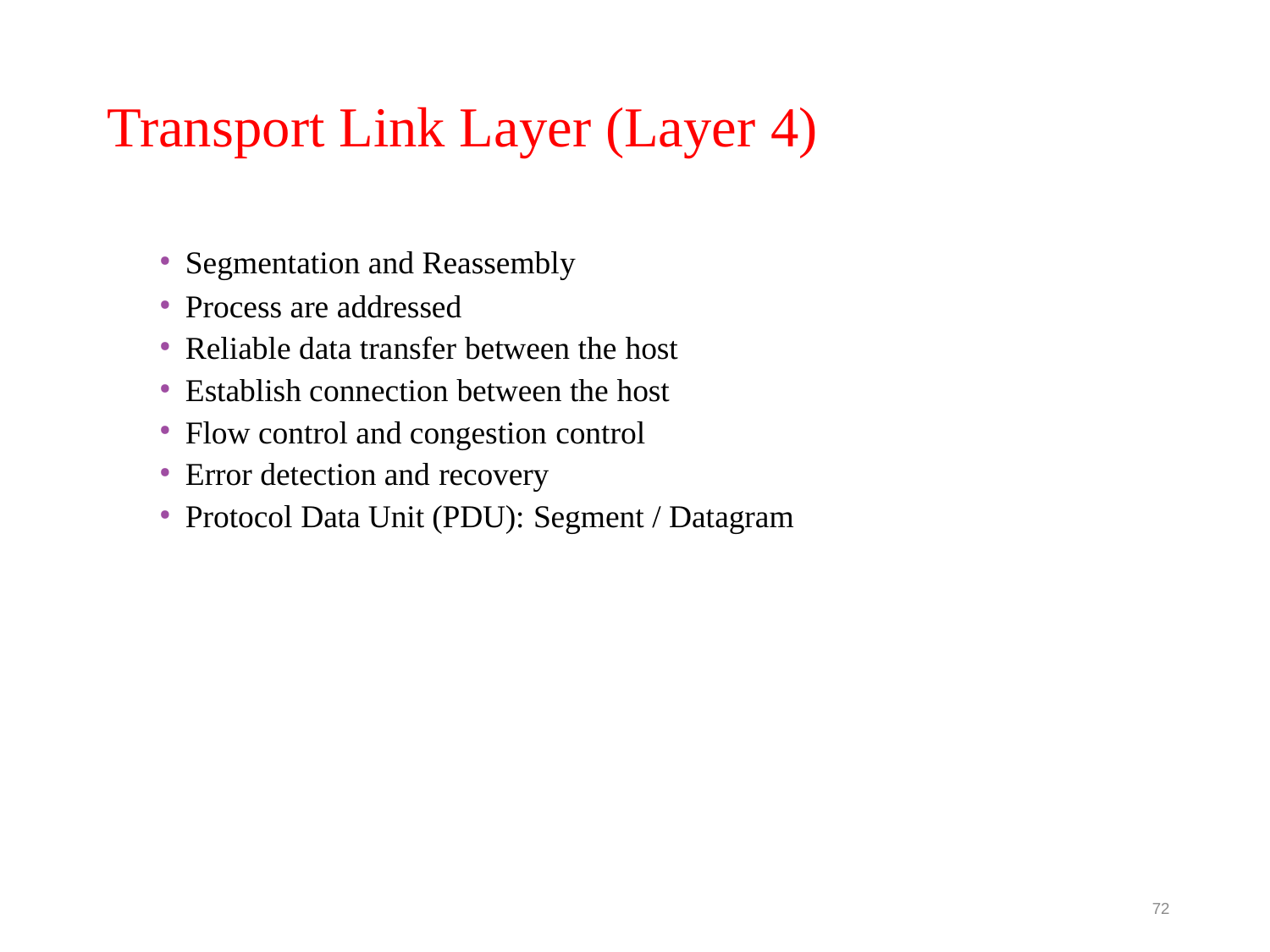

Transport Link Layer (Layer 4)
Segmentation and Reassembly
Process are addressed
Reliable data transfer between the host
Establish connection between the host
Flow control and congestion control
Error detection and recovery
Protocol Data Unit (PDU): Segment / Datagram
72